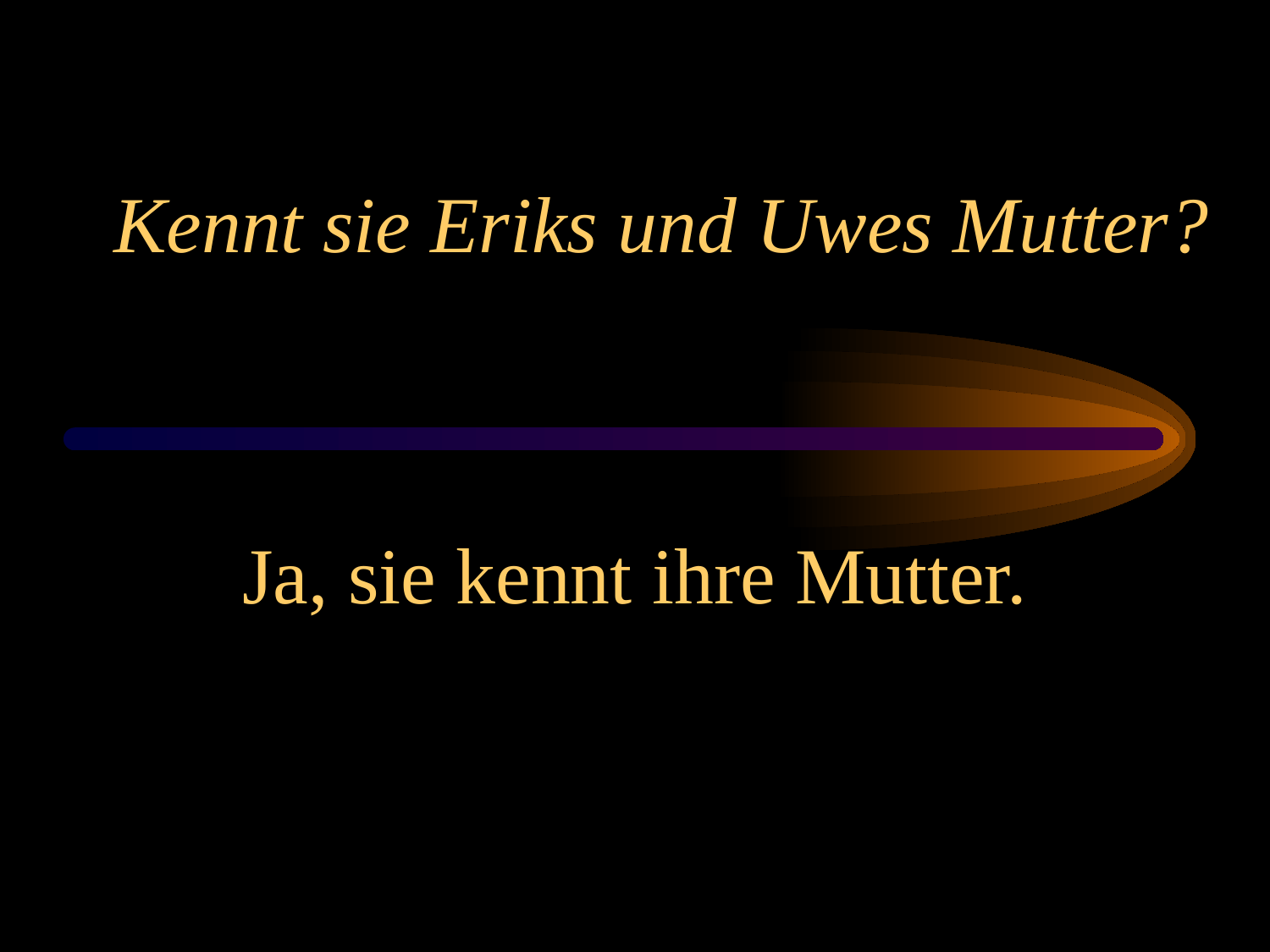

# Kennt sie Eriks und Uwes Mutter?
Ja, sie kennt ihre Mutter.